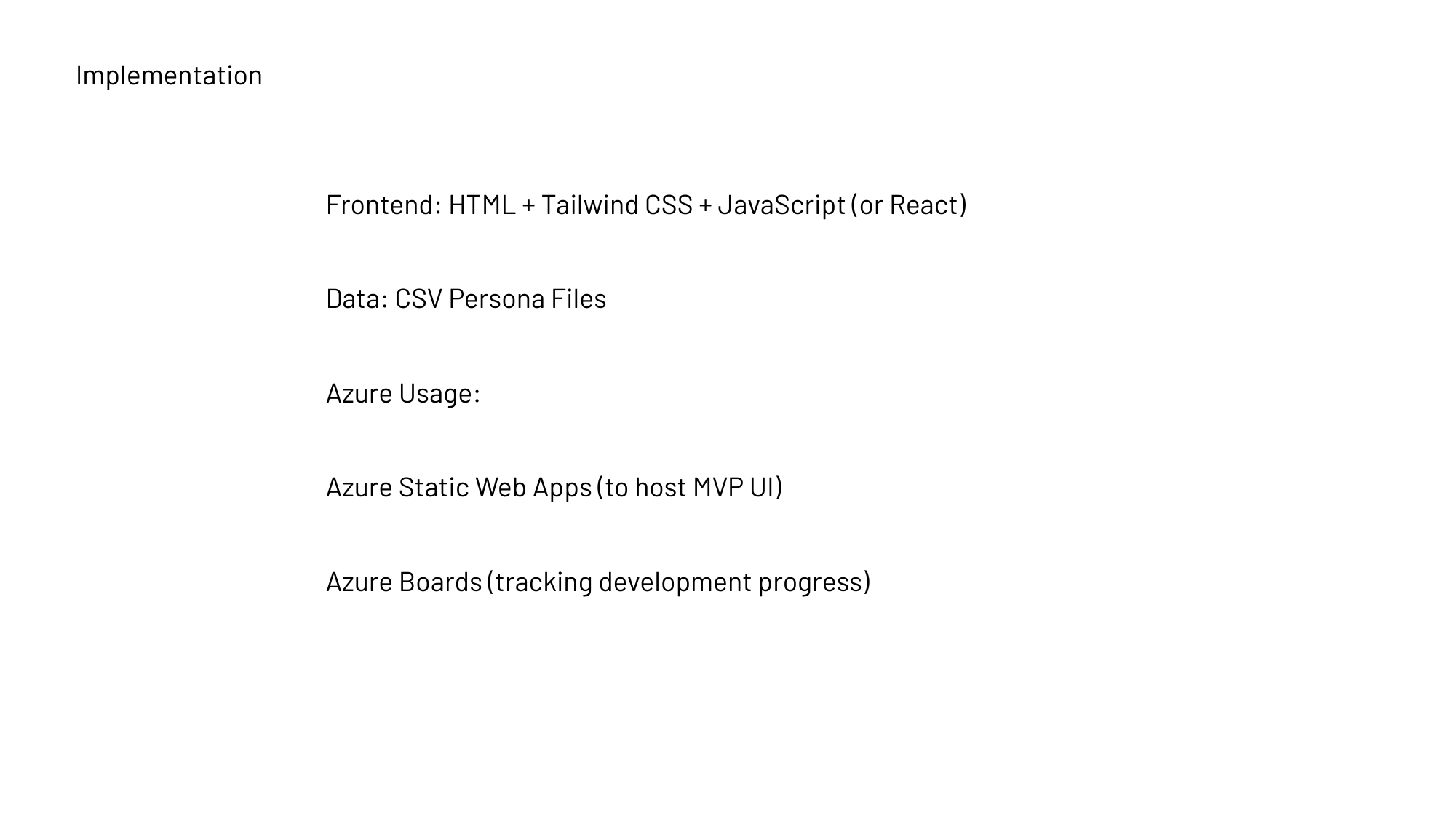

Implementation
Frontend: HTML + Tailwind CSS + JavaScript (or React)

Data: CSV Persona Files

Azure Usage:

Azure Static Web Apps (to host MVP UI)

Azure Boards (tracking development progress)